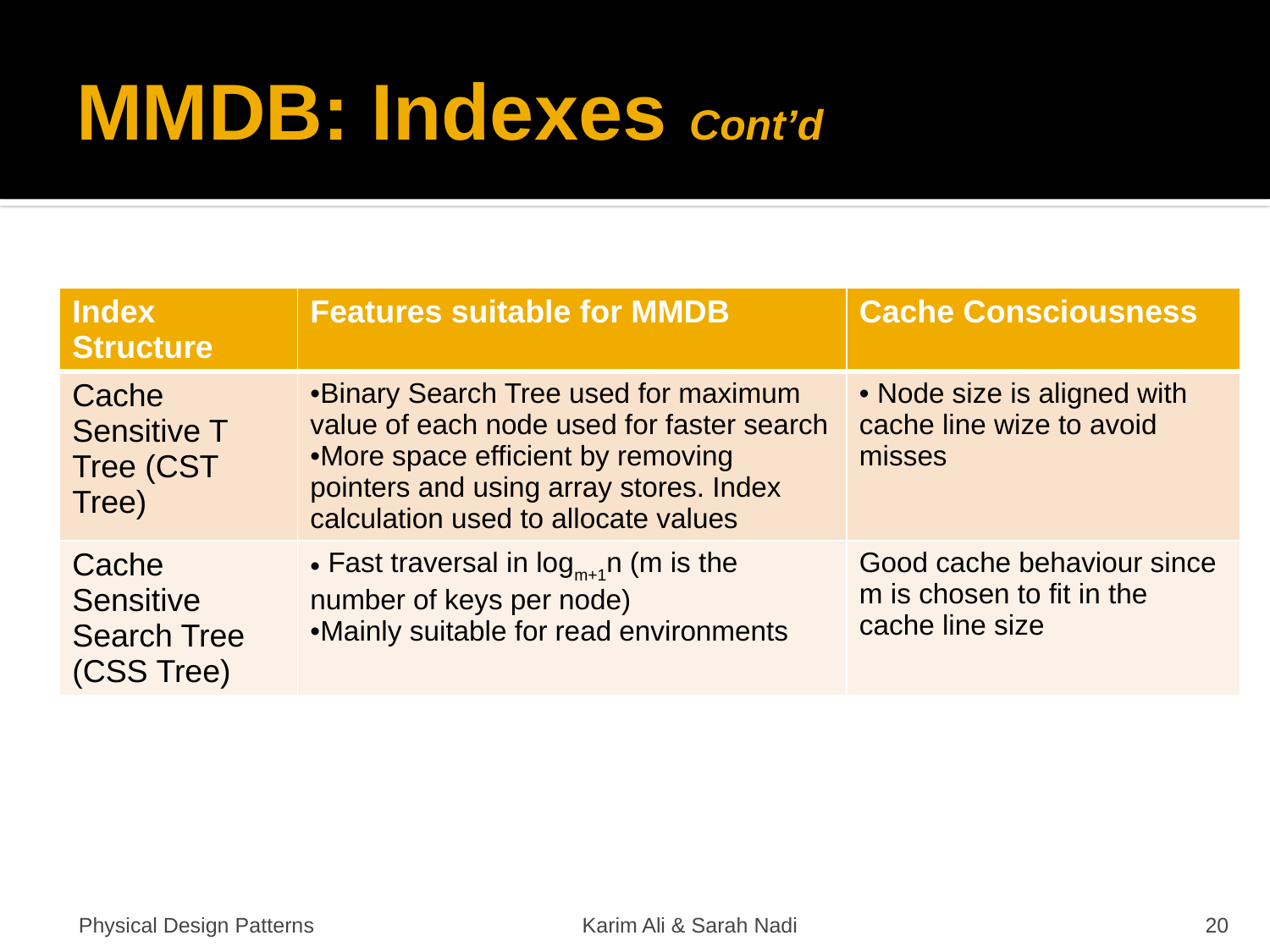

# MMDB: Indexes Cont’d
| Index Structure | Features suitable for MMDB | Cache Consciousness |
| --- | --- | --- |
| Cache Sensitive T Tree (CST Tree) | Binary Search Tree used for maximum value of each node used for faster search More space efficient by removing pointers and using array stores. Index calculation used to allocate values | Node size is aligned with cache line wize to avoid misses |
| Cache Sensitive Search Tree (CSS Tree) | Fast traversal in logm+1n (m is the number of keys per node) Mainly suitable for read environments | Good cache behaviour since m is chosen to fit in the cache line size |
Physical Design Patterns
Karim Ali & Sarah Nadi
20